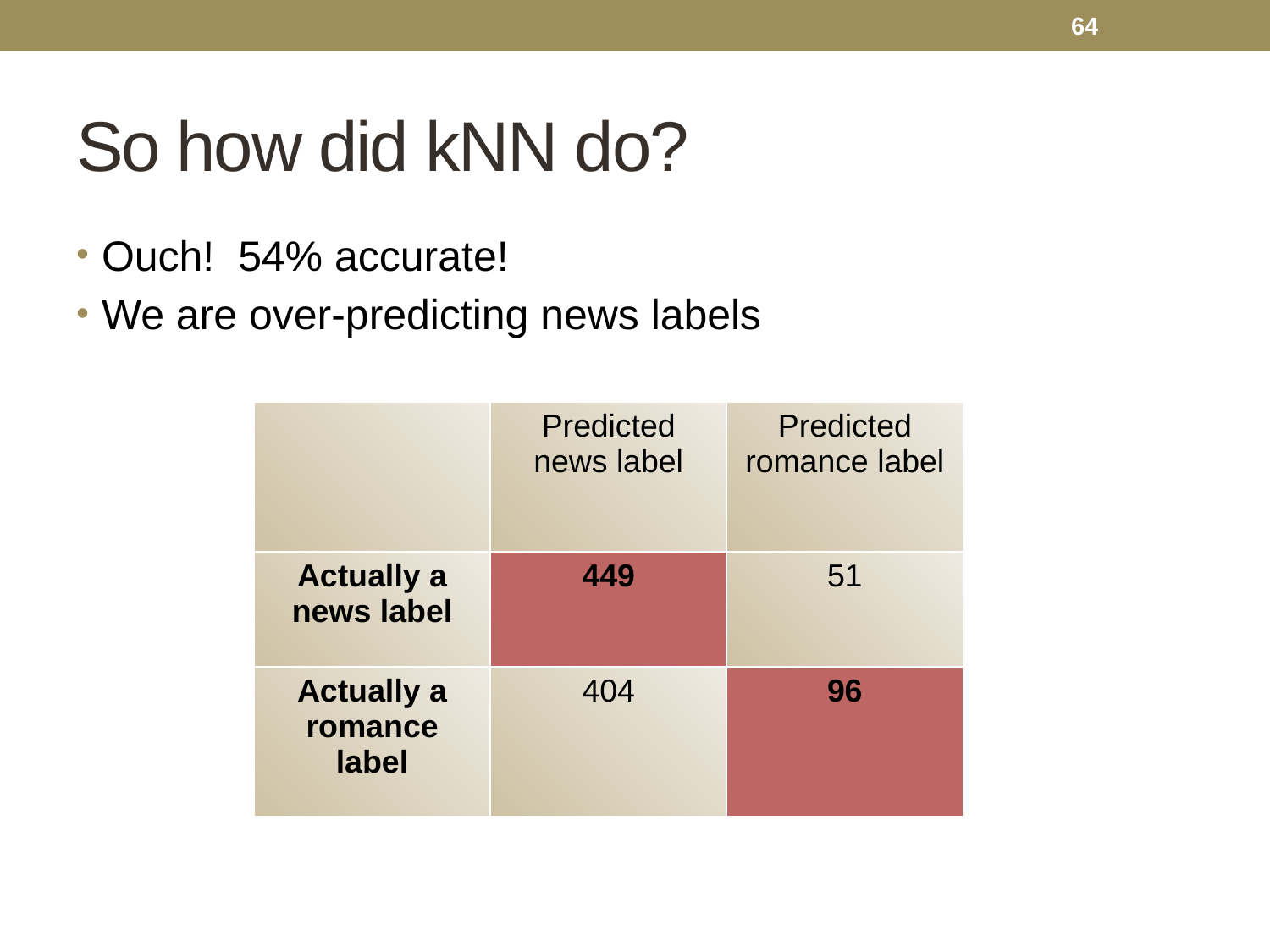

64
# So how did kNN do?
Ouch!  54% accurate!
We are over-predicting news labels
|  | Predicted news label | Predicted romance label |
| --- | --- | --- |
| Actually a news label | 449 | 51 |
| Actually a romance label | 404 | 96 |